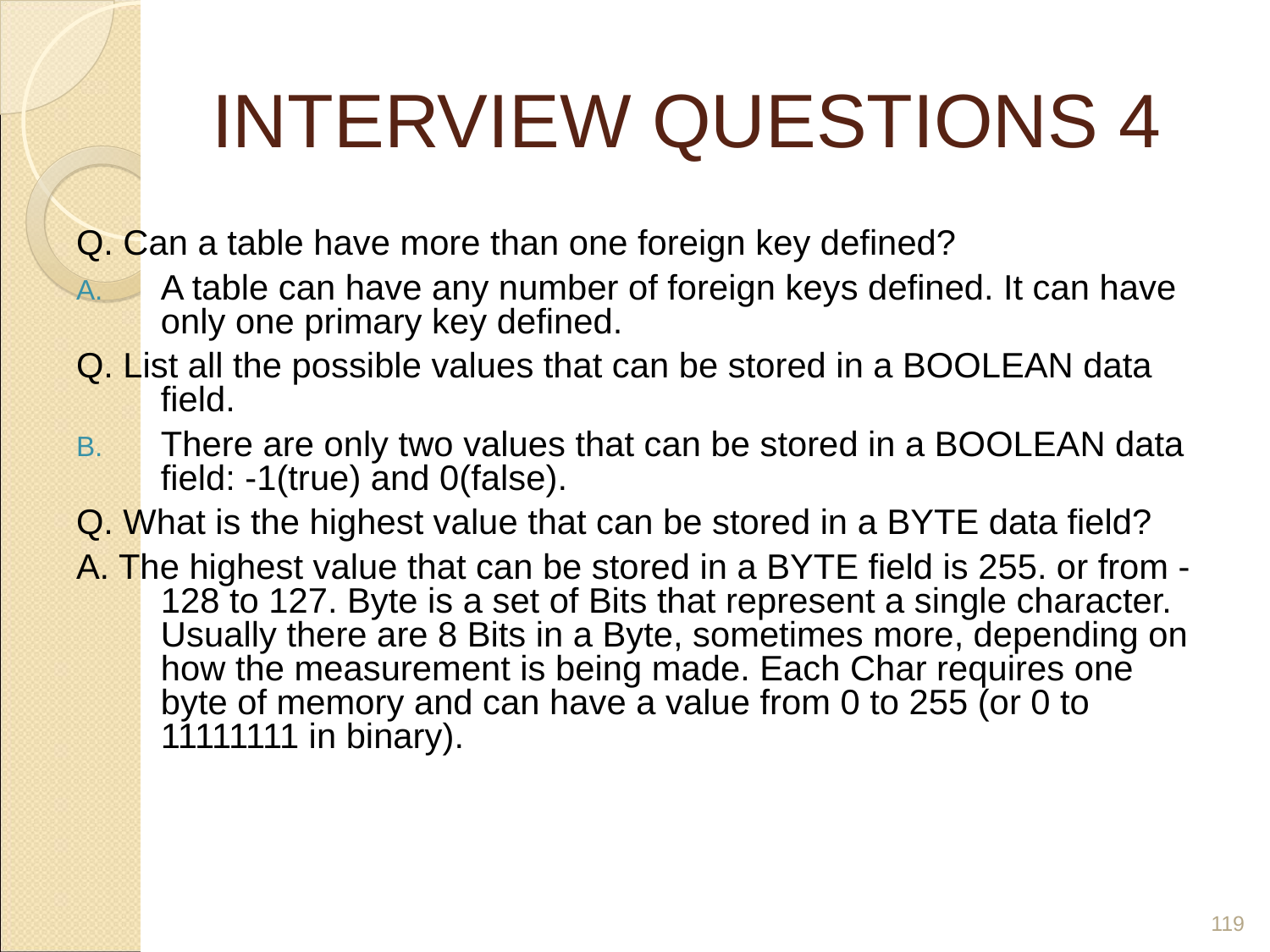

# INTERVIEW QUESTIONS 4
Q. Can a table have more than one foreign key defined?
A table can have any number of foreign keys defined. It can have only one primary key defined.
Q. List all the possible values that can be stored in a BOOLEAN data field.
There are only two values that can be stored in a BOOLEAN data field: -1(true) and 0(false).
Q. What is the highest value that can be stored in a BYTE data field?
A. The highest value that can be stored in a BYTE field is 255. or from -128 to 127. Byte is a set of Bits that represent a single character. Usually there are 8 Bits in a Byte, sometimes more, depending on how the measurement is being made. Each Char requires one byte of memory and can have a value from 0 to 255 (or 0 to 11111111 in binary).
119